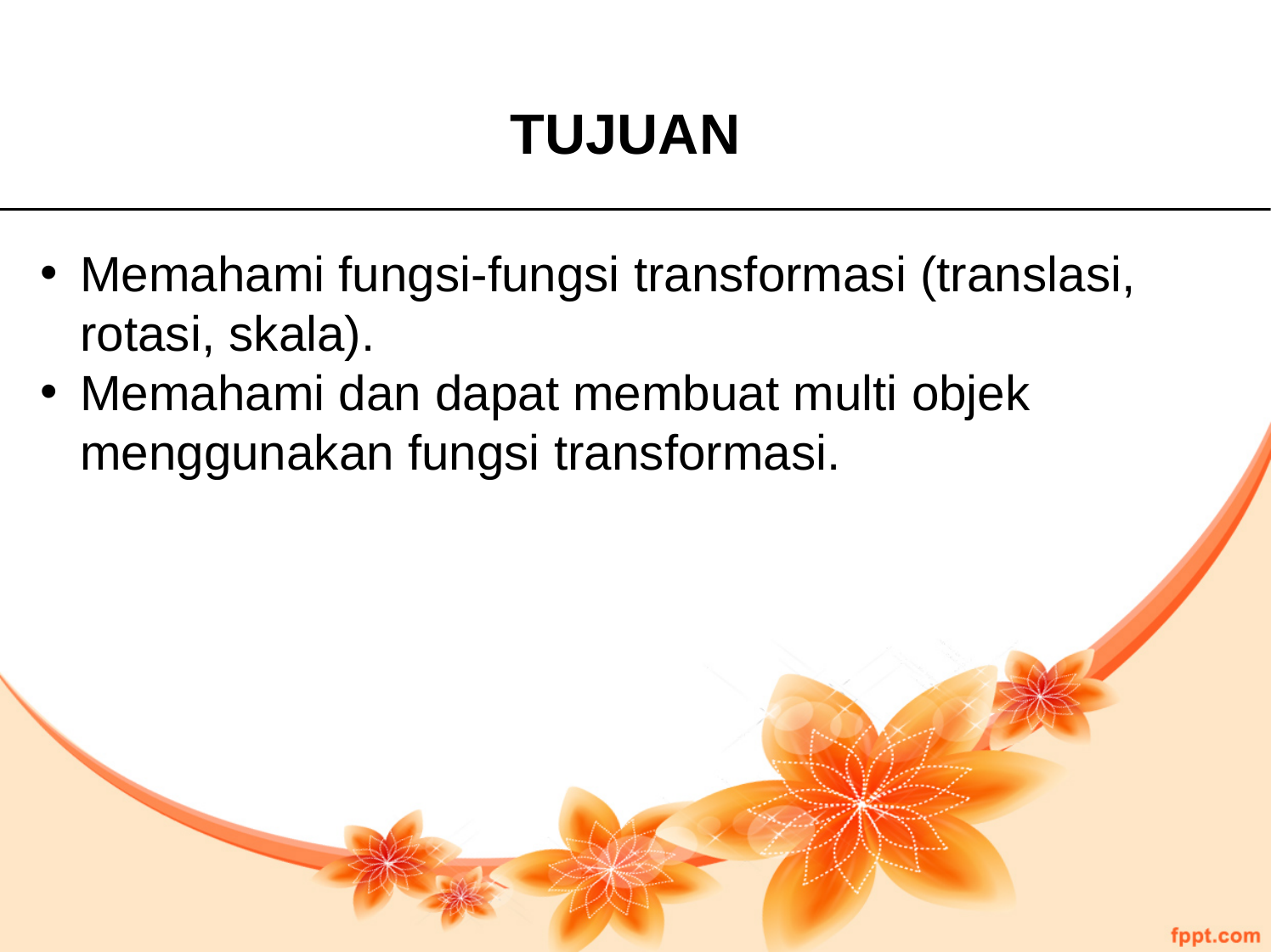

TUJUAN

Memahami fungsi-fungsi transformasi (translasi, rotasi, skala).
Memahami dan dapat membuat multi objek menggunakan fungsi transformasi.